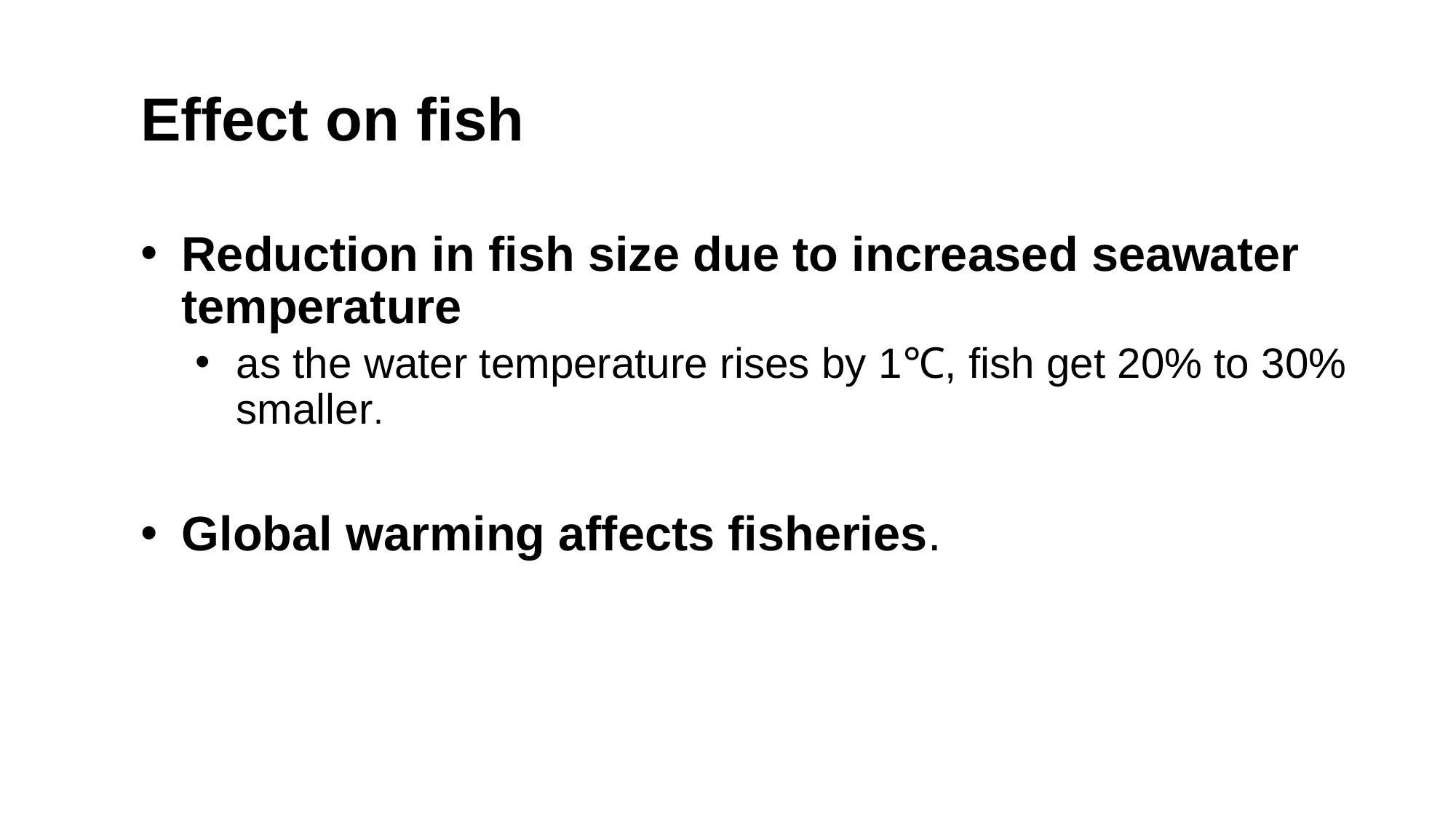

# Effect on fish
Reduction in fish size due to increased seawater temperature
as the water temperature rises by 1℃, fish get 20% to 30% smaller.

Global warming affects fisheries.